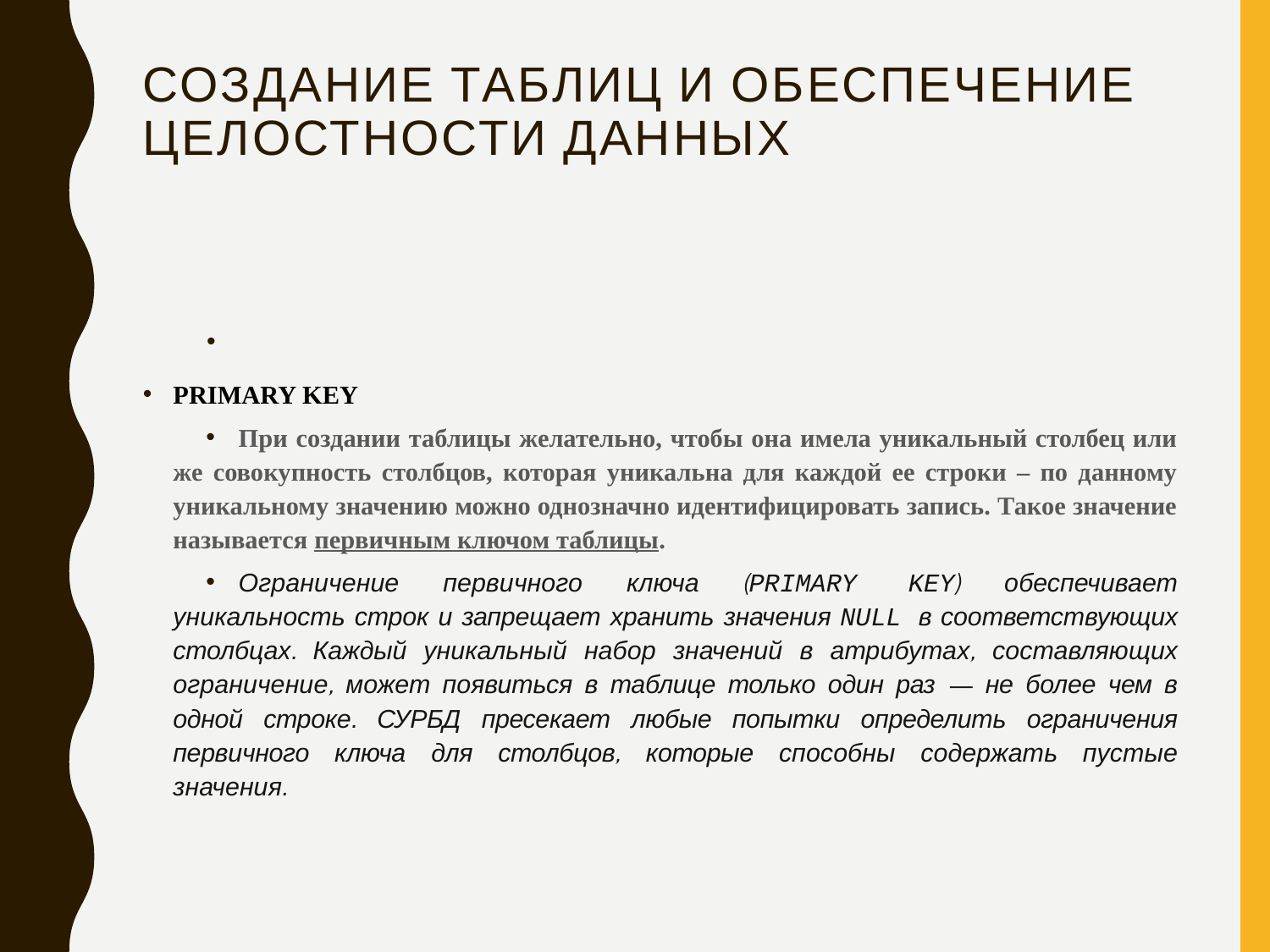

# Создание таблиц и обеспечение целостности данных

PRIMARY KEY
При создании таблицы желательно, чтобы она имела уникальный столбец или же совокупность столбцов, которая уникальна для каждой ее строки – по данному уникальному значению можно однозначно идентифицировать запись. Такое значение называется первичным ключом таблицы.
Ограничение первичного ключа (PRIMARY KEY) обеспечивает уникальность строк и запрещает хранить значения NULL в соответствующих столбцах. Каждый уникальный набор значений в атрибутах, составляющих ограничение, может появиться в таблице только один раз — не более чем в одной строке. СУРБД пресекает любые попытки определить ограничения первичного ключа для столбцов, которые способны содержать пустые значения.